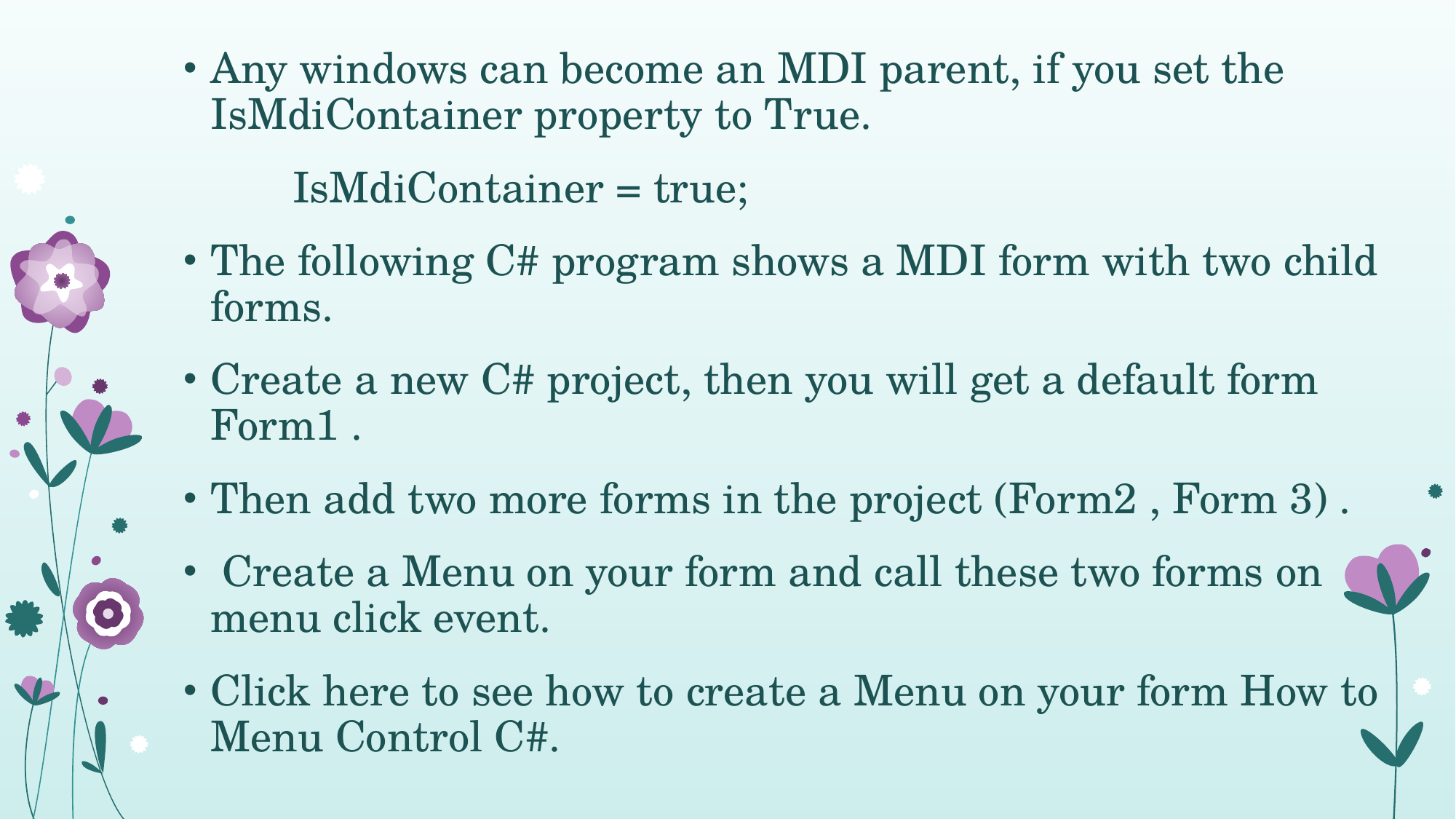

Any windows can become an MDI parent, if you set the IsMdiContainer property to True.
	IsMdiContainer = true;
The following C# program shows a MDI form with two child forms.
Create a new C# project, then you will get a default form Form1 .
Then add two more forms in the project (Form2 , Form 3) .
 Create a Menu on your form and call these two forms on menu click event.
Click here to see how to create a Menu on your form How to Menu Control C#.